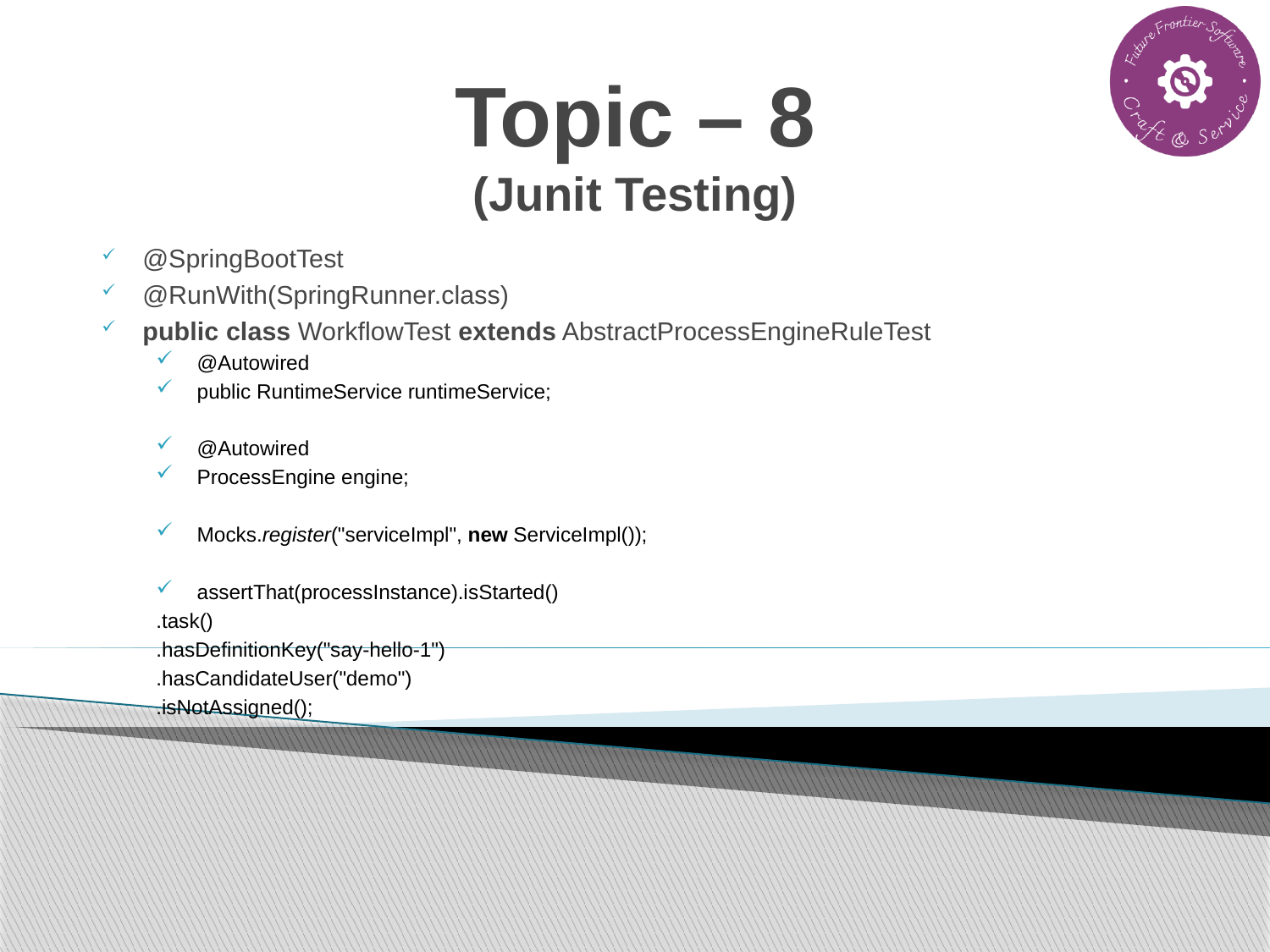

# Topic – 8 (Junit Testing)
@SpringBootTest
@RunWith(SpringRunner.class)
public class WorkflowTest extends AbstractProcessEngineRuleTest
@Autowired
public RuntimeService runtimeService;

@Autowired
ProcessEngine engine;

Mocks.register("serviceImpl", new ServiceImpl());

assertThat(processInstance).isStarted()
	.task()
	.hasDefinitionKey("say-hello-1")
	.hasCandidateUser("demo")
	.isNotAssigned();